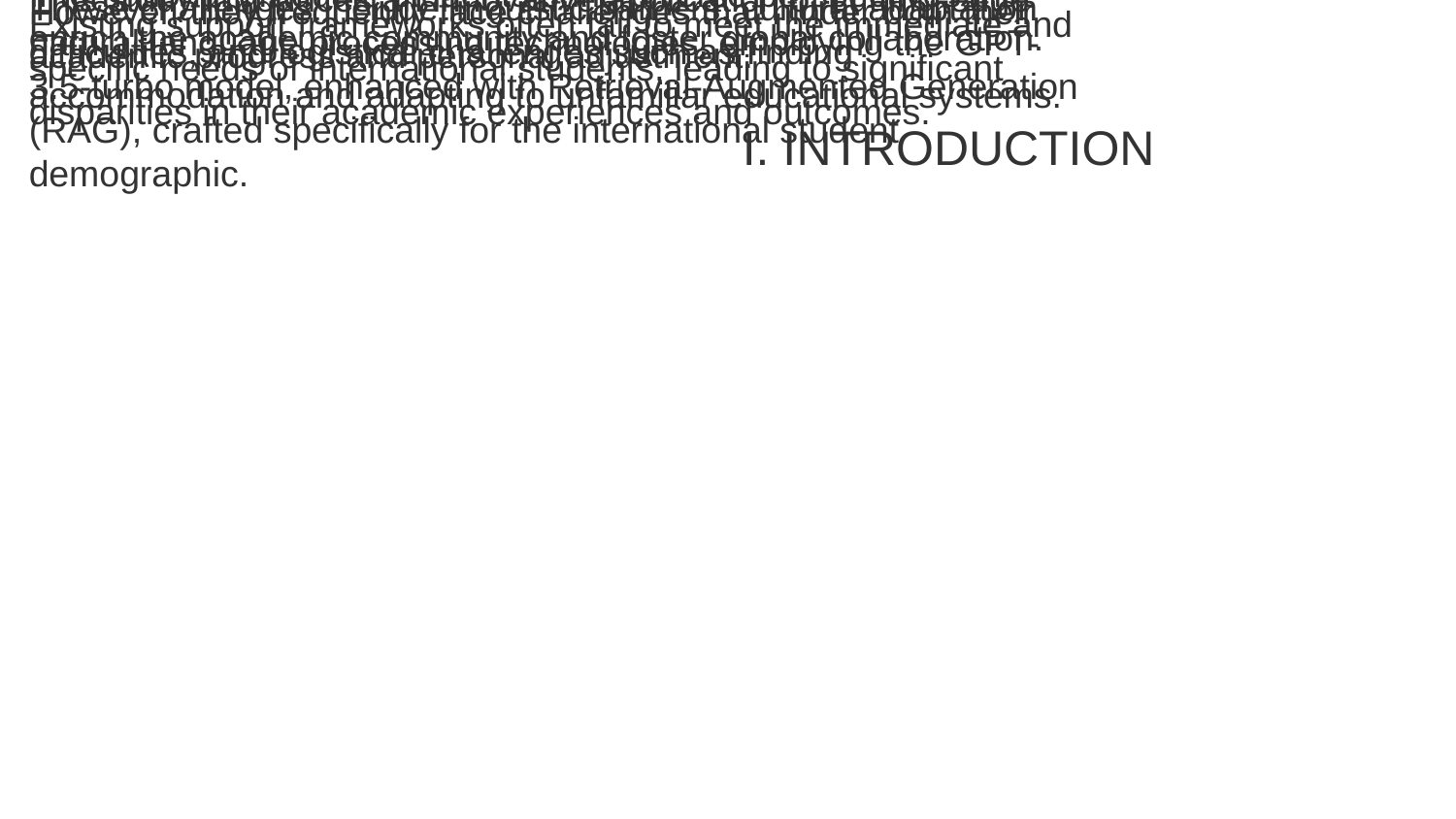

International graduate students bring diverse perspectives that enrich the academic community and foster global collaboration.
However, they frequently face challenges that hinder both their academic progress and personal adjustment.
These challenges include linguistic barriers, cultural adaptation difficulties, and logistical challenges such as finding accommodation and adapting to unfamiliar educational systems.
Existing support frameworks often fail to meet the immediate and specific needs of international students, leading to significant disparities in their academic experiences and outcomes.
This study introduces an innovative application of cutting-edge natural language processing technologies, employing the GPT-3.5-turbo model, enhanced with Retrieval-Augmented Generation (RAG), crafted specifically for the international student demographic.
I. INTRODUCTION